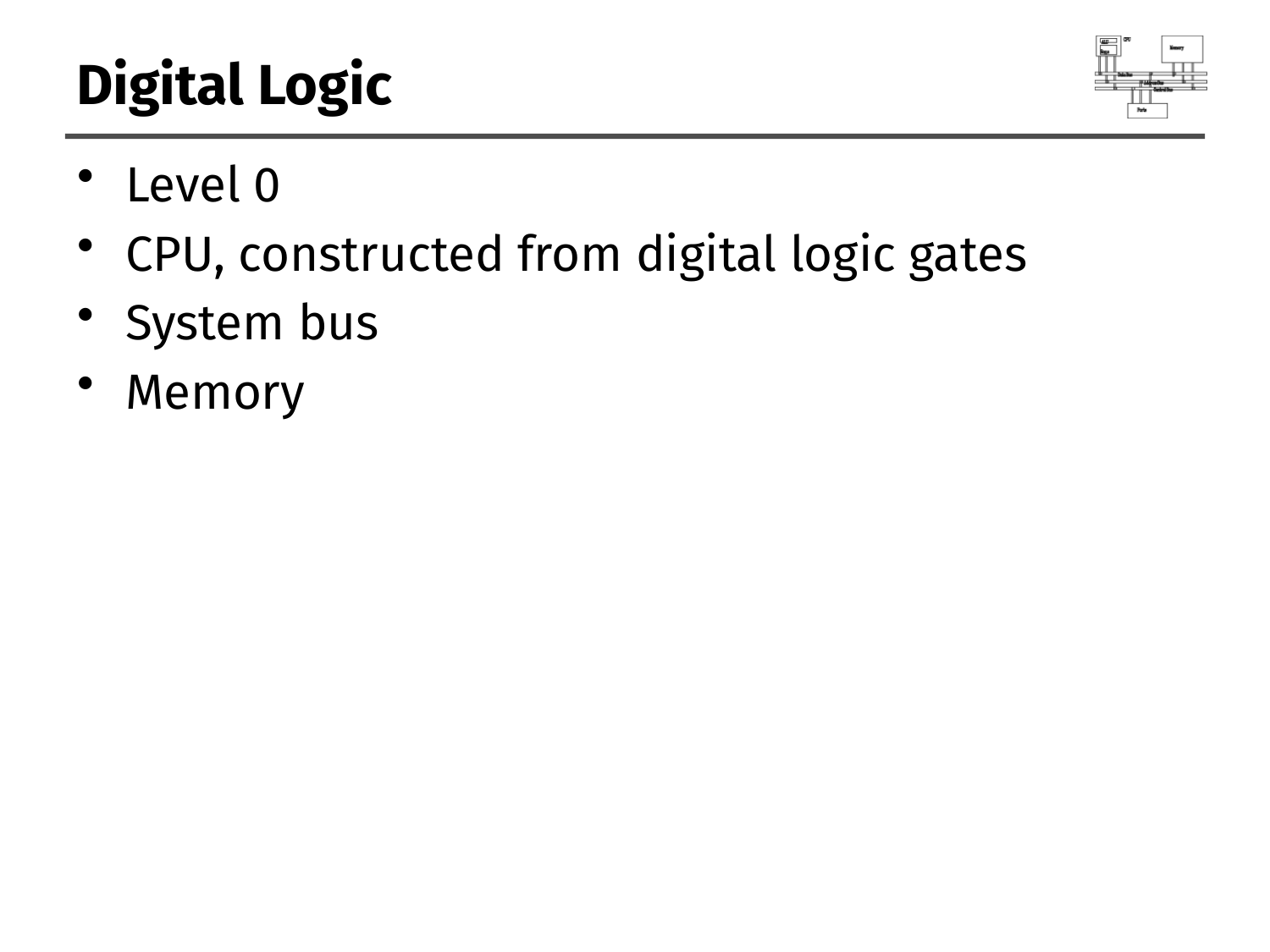

# Digital Logic
Level 0
CPU, constructed from digital logic gates
System bus
Memory